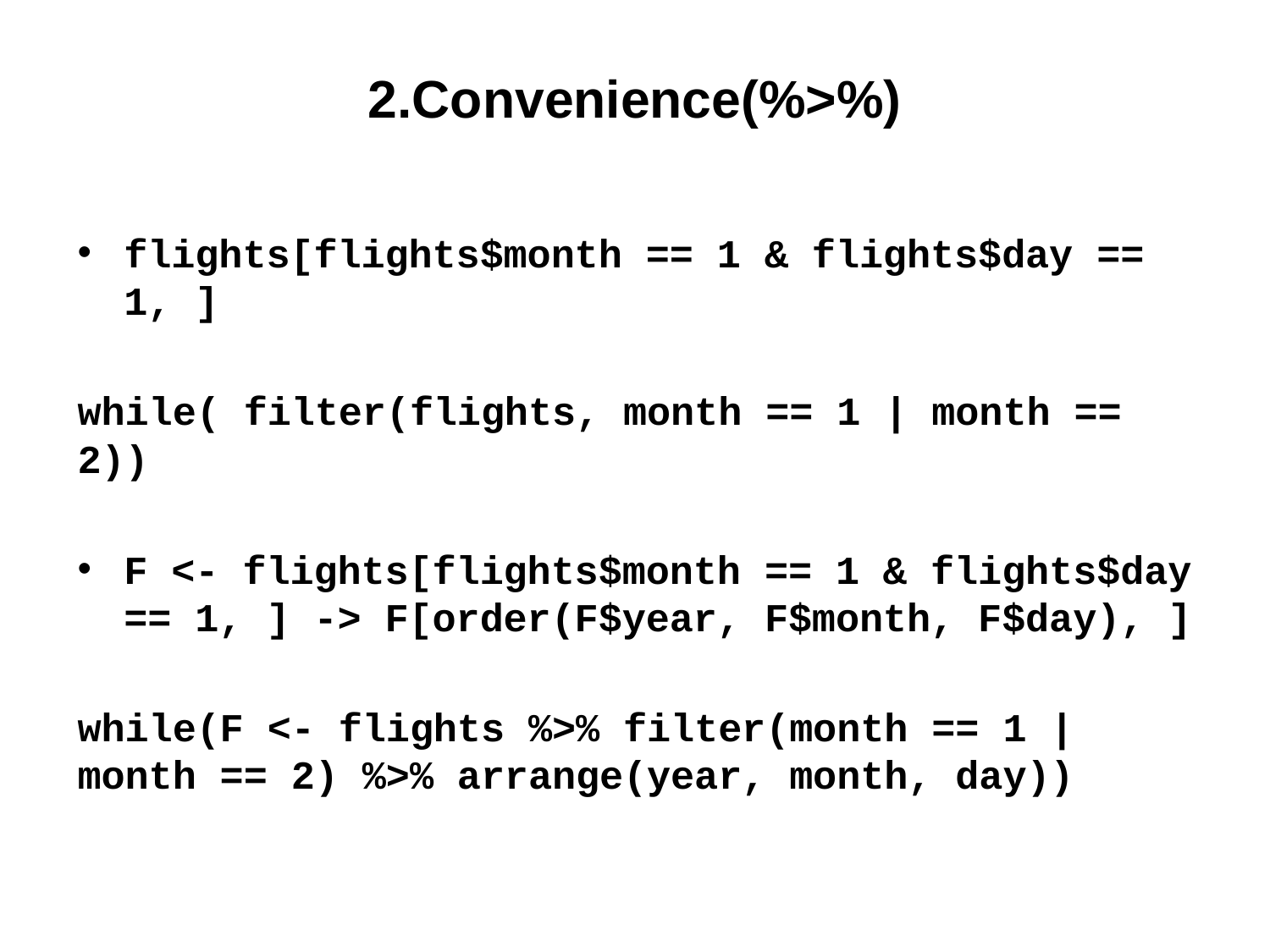

# 2.Convenience(%>%)

flights[flights$month == 1 & flights$day == 1, ]

while( filter(flights, month == 1 | month == 2))

F <- flights[flights$month == 1 & flights$day == 1, ] -> F[order(F$year, F$month, F$day), ]

while(F <- flights %>% filter(month == 1 | month == 2) %>% arrange(year, month, day))